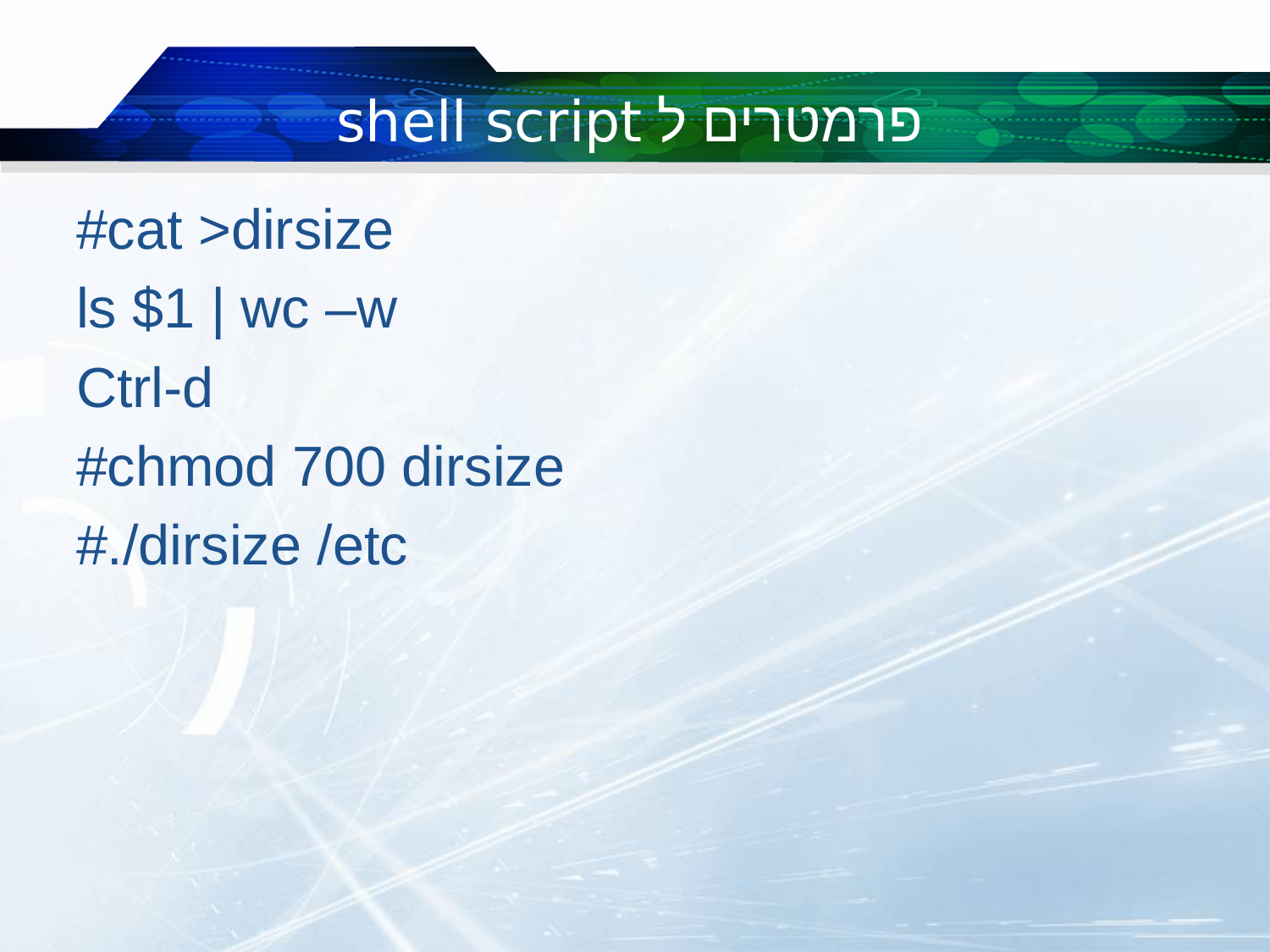

# פרמטרים ל shell script
#cat >dirsize
ls $1 | wc –w
Ctrl-d
#chmod 700 dirsize
#./dirsize /etc